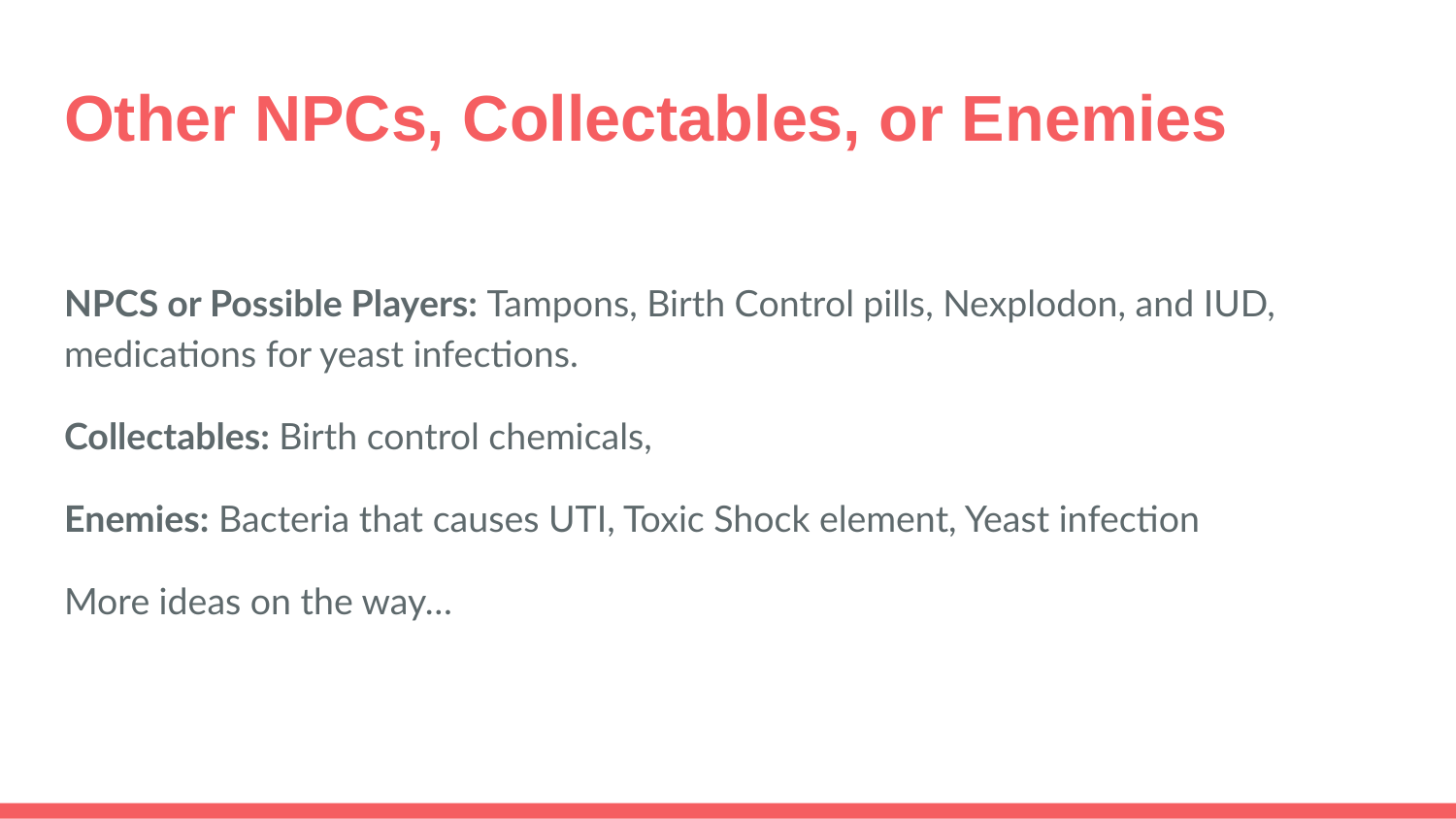

# Other NPCs, Collectables, or Enemies

NPCS or Possible Players: Tampons, Birth Control pills, Nexplodon, and IUD, medications for yeast infections.
Collectables: Birth control chemicals,
Enemies: Bacteria that causes UTI, Toxic Shock element, Yeast infection
More ideas on the way…